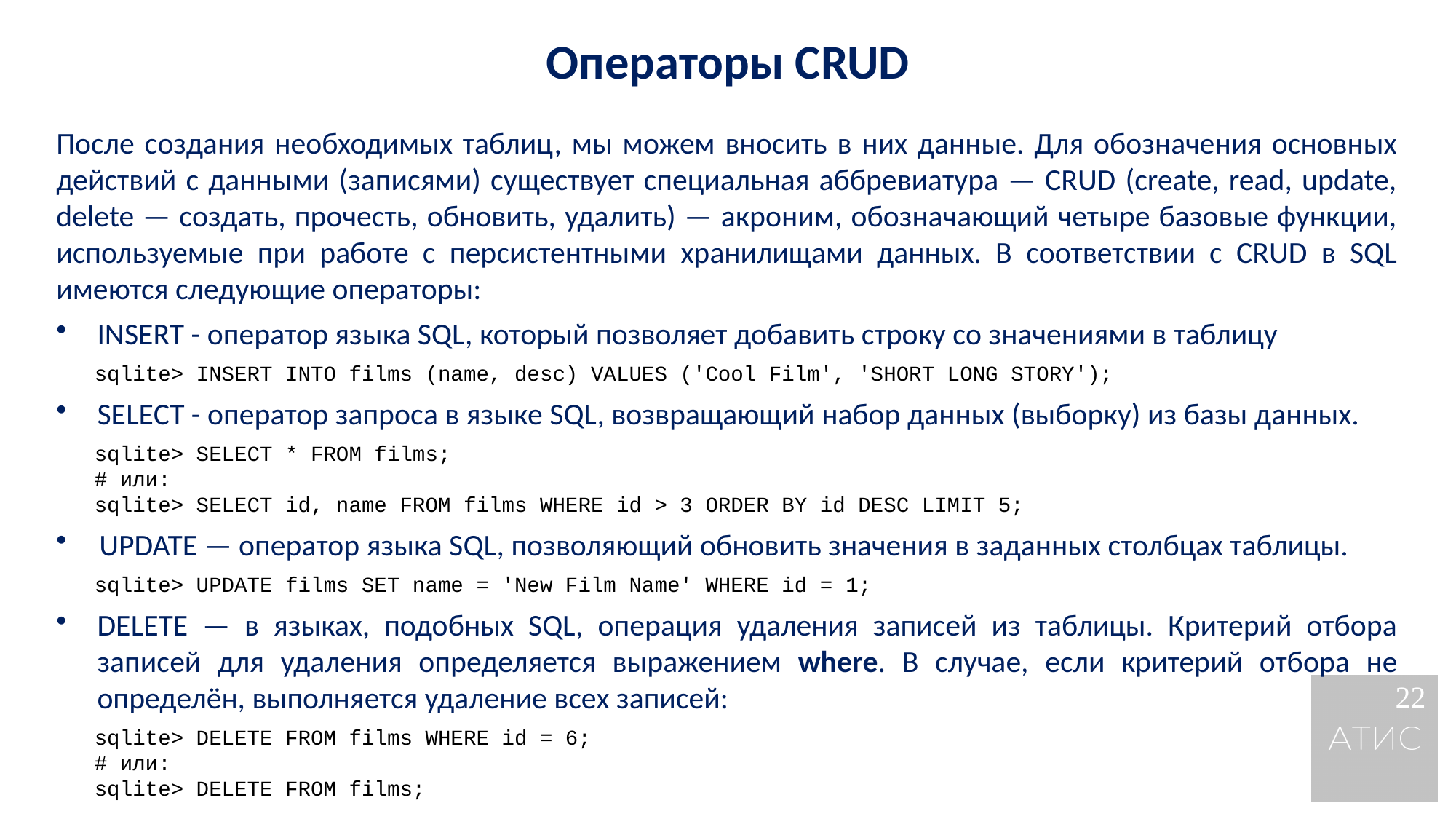

Операторы CRUD
После создания необходимых таблиц, мы можем вносить в них данные. Для обозначения основных действий с данными (записями) существует специальная аббревиатура — CRUD (create, read, update, delete — создать, прочесть, обновить, удалить) — акроним, обозначающий четыре базовые функции, используемые при работе с персистентными хранилищами данных. В соответствии с CRUD в SQL имеются следующие операторы:
INSERT - оператор языка SQL, который позволяет добавить строку со значениями в таблицу
   sqlite> INSERT INTO films (name, desc) VALUES ('Cool Film', 'SHORT LONG STORY');
SELECT - оператор запроса в языке SQL, возвращающий набор данных (выборку) из базы данных.
   sqlite> SELECT * FROM films;
   # или:
   sqlite> SELECT id, name FROM films WHERE id > 3 ORDER BY id DESC LIMIT 5;
UPDATE — оператор языка SQL, позволяющий обновить значения в заданных столбцах таблицы.
   sqlite> UPDATE films SET name = 'New Film Name' WHERE id = 1;
DELETE — в языках, подобных SQL, операция удаления записей из таблицы. Критерий отбора записей для удаления определяется выражением where. В случае, если критерий отбора не определён, выполняется удаление всех записей:
   sqlite> DELETE FROM films WHERE id = 6;
   # или:
   sqlite> DELETE FROM films;